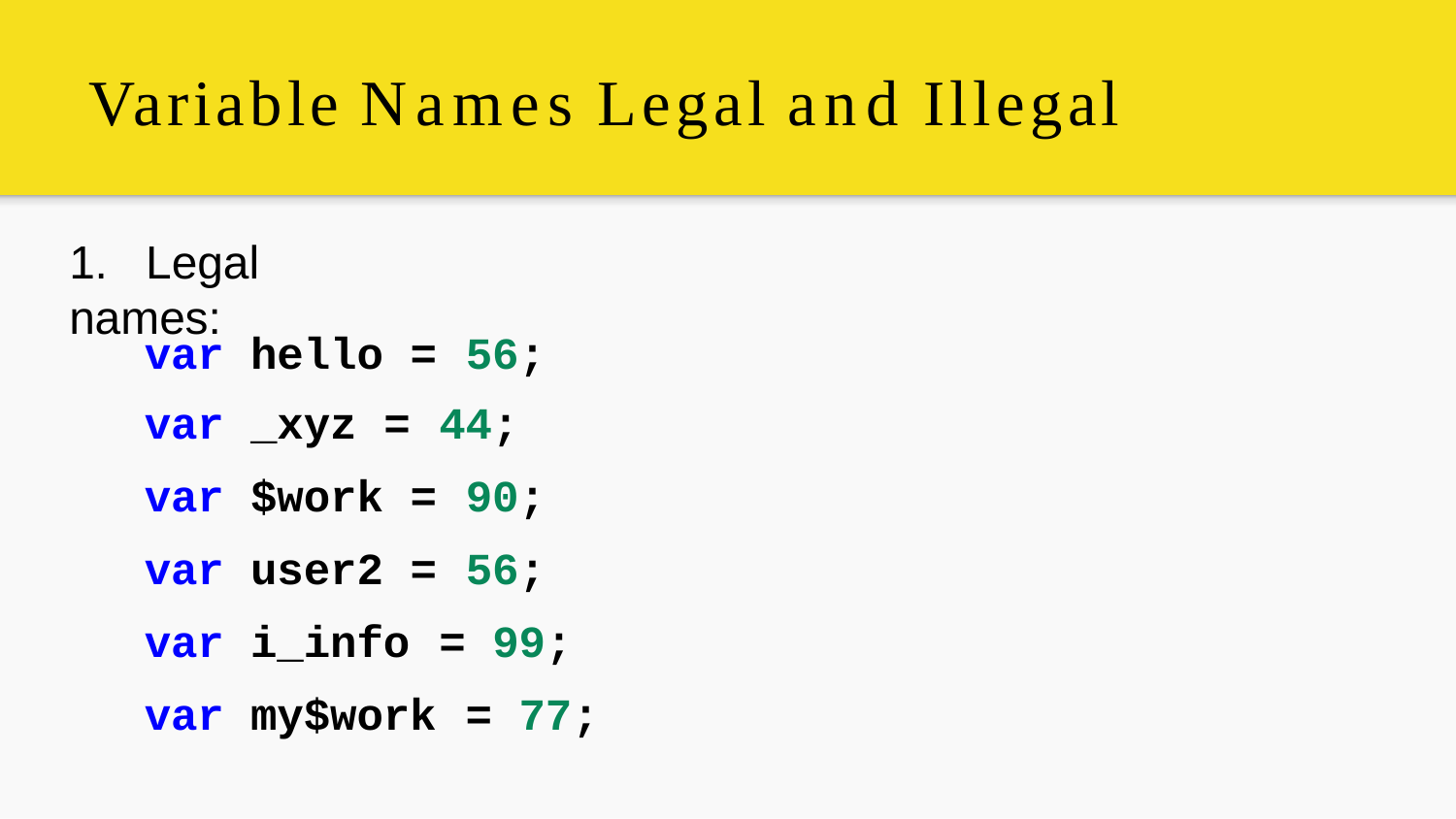

# Variable Names Legal and Illegal

1.	Legal names:
| var | hello = | 56; |
| --- | --- | --- |
| var | \_xyz = | 44; |
| var | $work = | 90; |
| var | user2 = | 56; |
| var | i\_info | = 99; |
| var | my$work | = 77; |